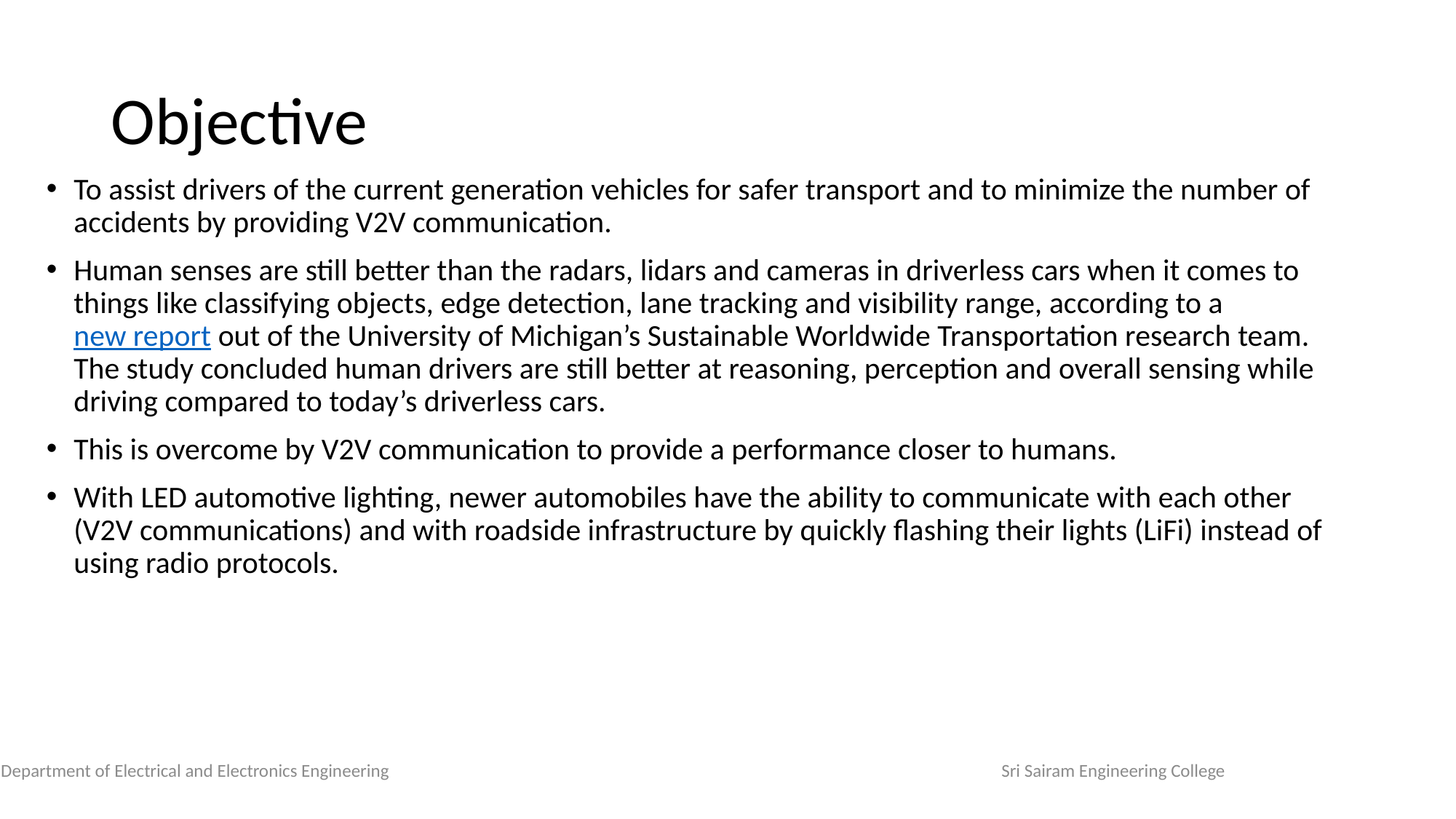

# Objective
To assist drivers of the current generation vehicles for safer transport and to minimize the number of accidents by providing V2V communication.
Human senses are still better than the radars, lidars and cameras in driverless cars when it comes to things like classifying objects, edge detection, lane tracking and visibility range, according to a new report out of the University of Michigan’s Sustainable Worldwide Transportation research team. The study concluded human drivers are still better at reasoning, perception and overall sensing while driving compared to today’s driverless cars.
This is overcome by V2V communication to provide a performance closer to humans.
With LED automotive lighting, newer automobiles have the ability to communicate with each other (V2V communications) and with roadside infrastructure by quickly flashing their lights (LiFi) instead of using radio protocols.

Department of Electrical and Electronics Engineering                                                                                                                                                   Sri Sairam Engineering College